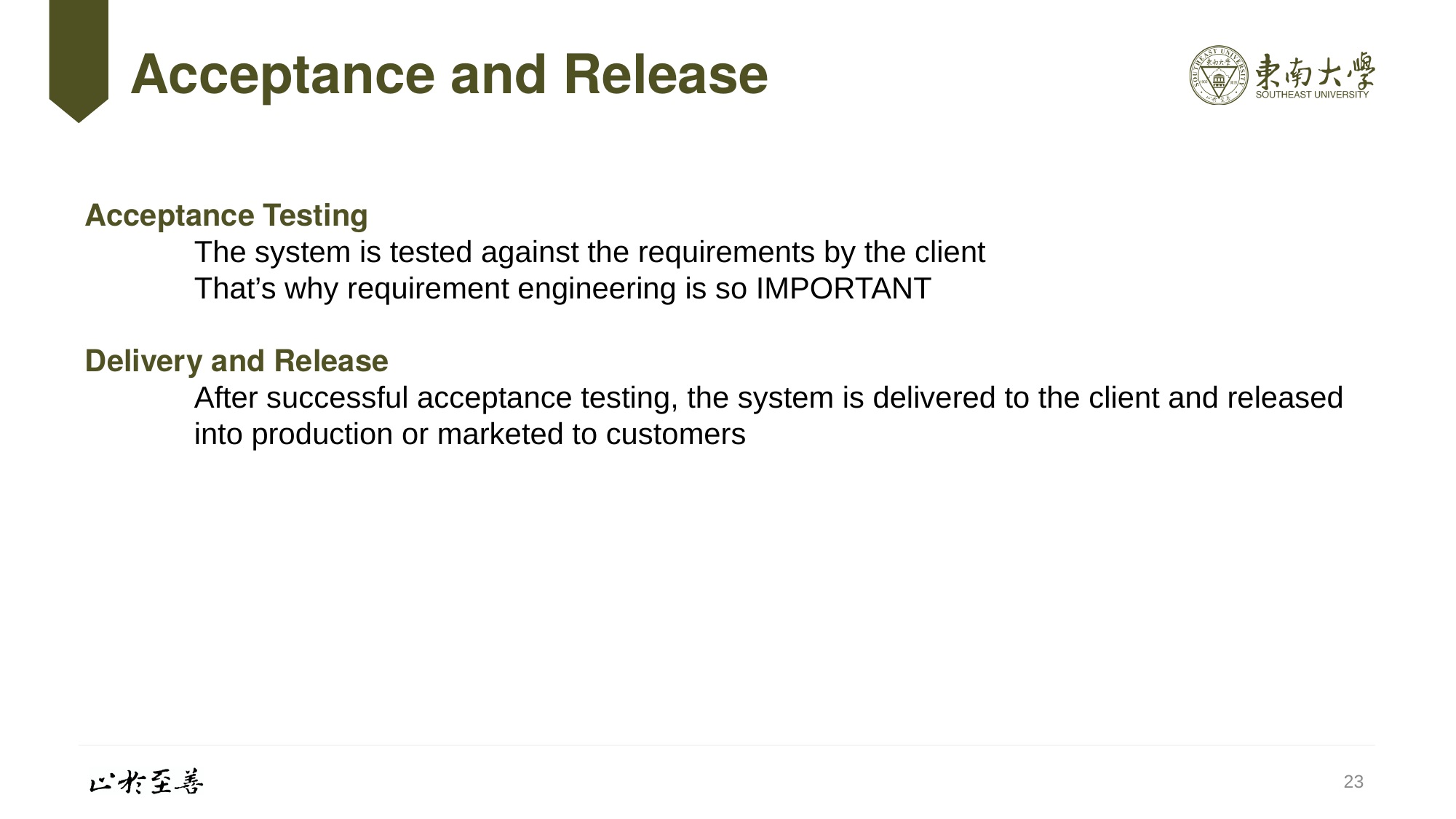

# Acceptance and Release
Acceptance Testing
	The system is tested against the requirements by the client
	That’s why requirement engineering is so IMPORTANT

Delivery and Release
	After successful acceptance testing, the system is delivered to the client and released 	into production or marketed to customers
23